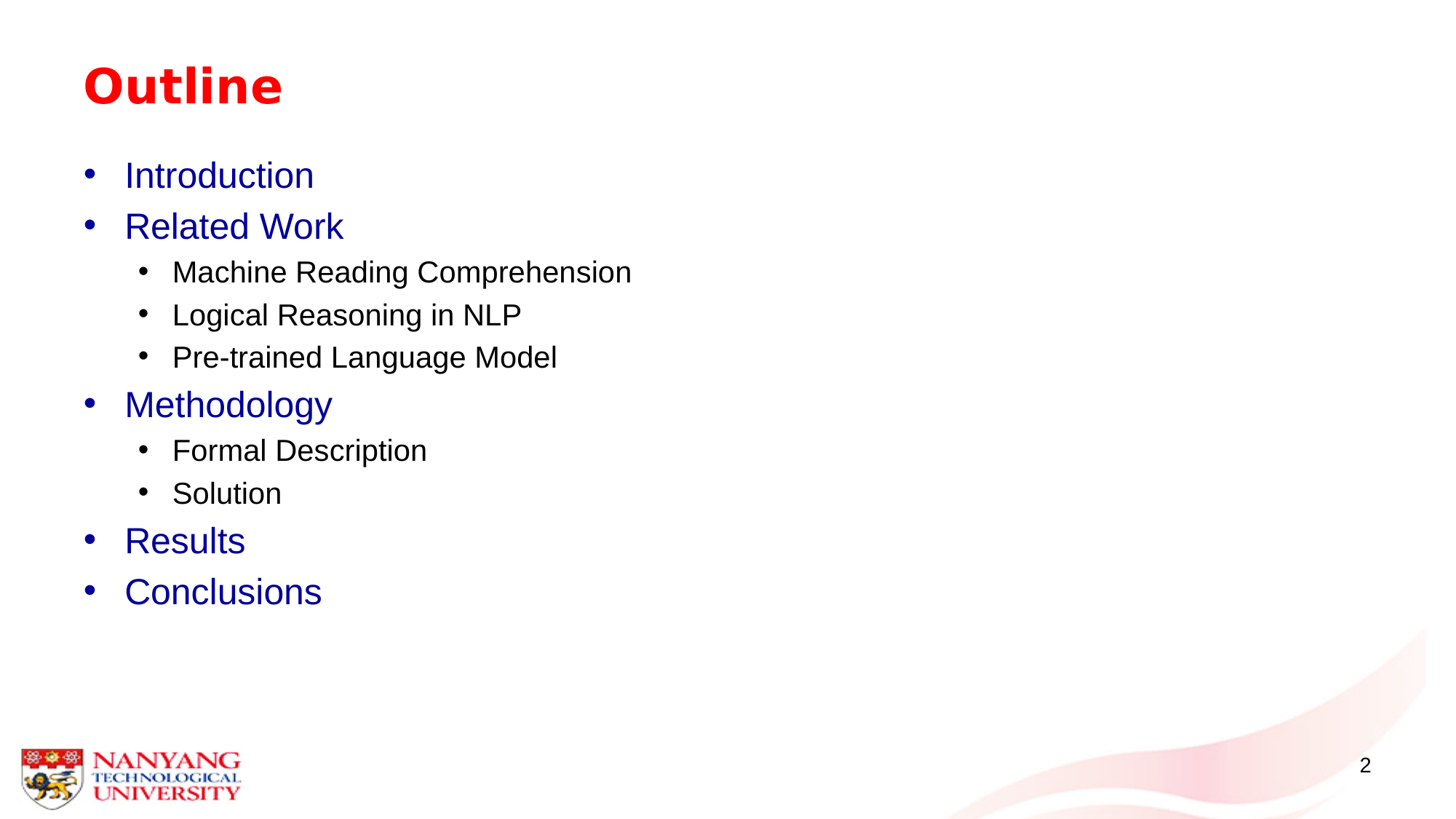

# Outline
Introduction
Related Work
Machine Reading Comprehension
Logical Reasoning in NLP
Pre-trained Language Model
Methodology
Formal Description
Solution
Results
Conclusions

2